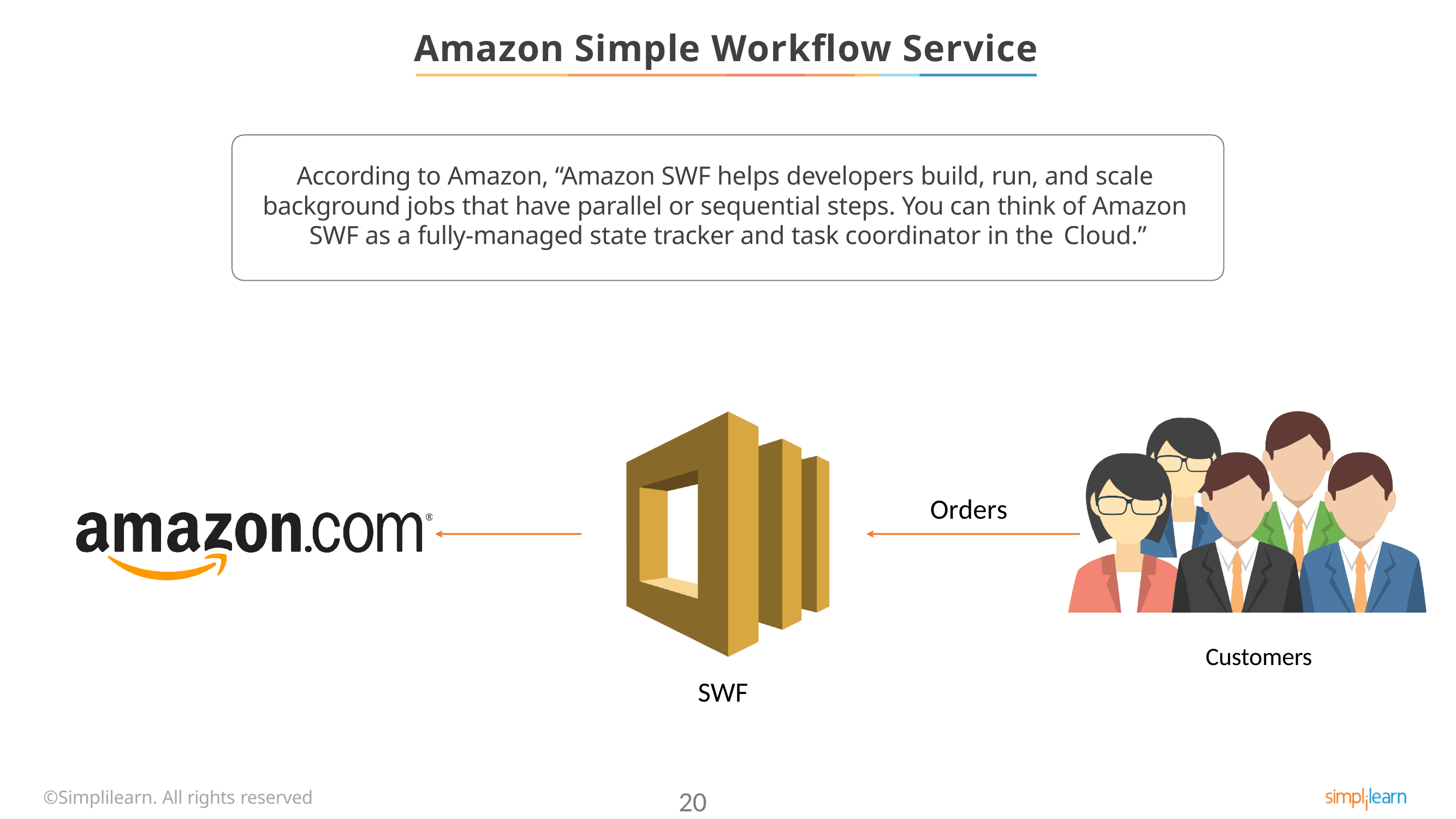

# Amazon Simple Workflow Service

According to Amazon, “Amazon SWF helps developers build, run, and scale  background jobs that have parallel or sequential steps. You can think of Amazon  SWF as a fully-managed state tracker and task coordinator in the Cloud.”

Orders

Customers
SWF
©Simplilearn. All rights reserved
20